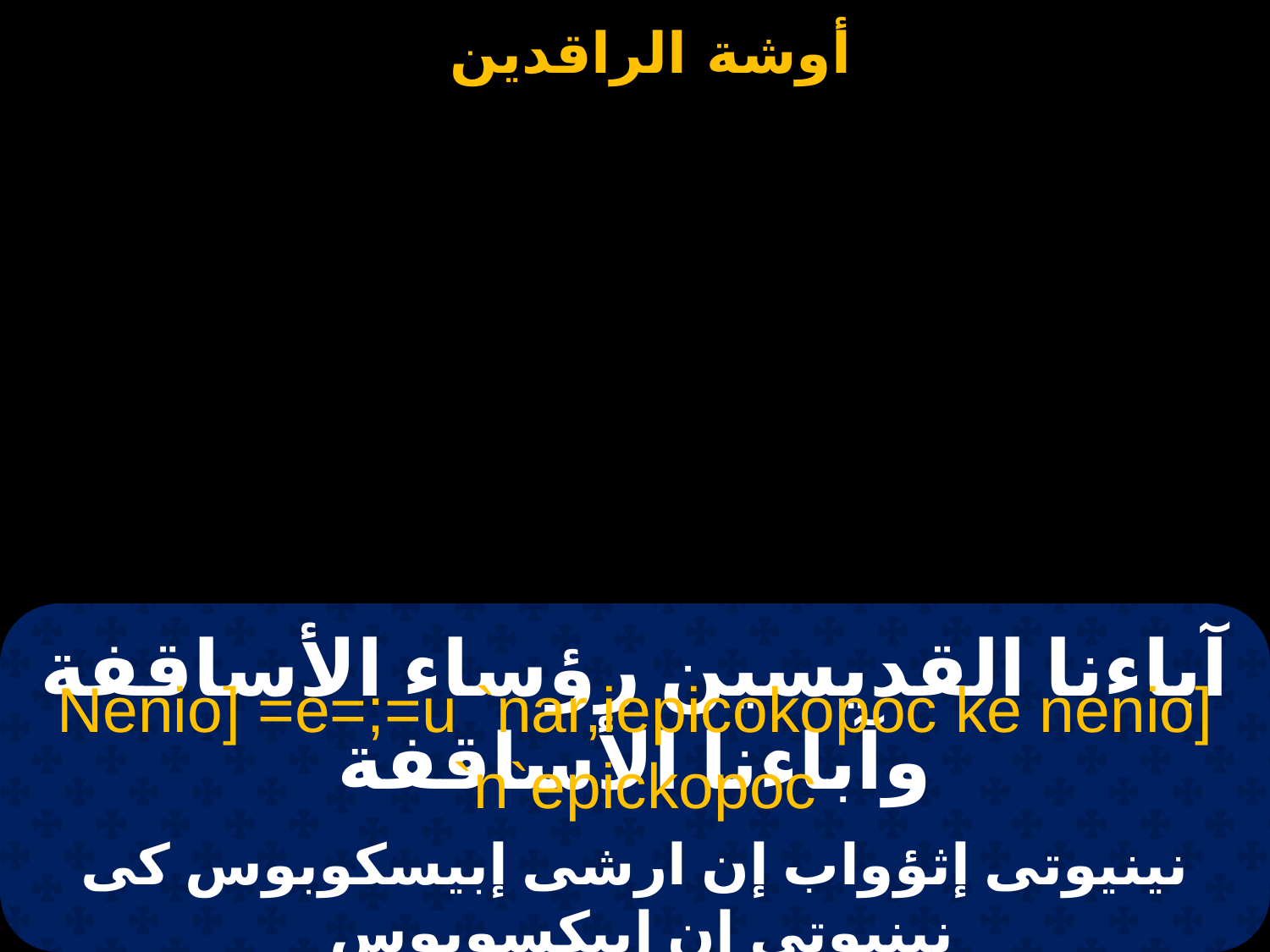

# آباءنا القديسين رؤساء الأساقفة وآباءنا الأساقفة
Nenio] =e=;=u `nar,iepicokopoc ke nenio] `n`epickopoc
نينيوتى إثؤواب إن ارشى إبيسكوبوس كى نينيوتى إن إبيكسوبوس